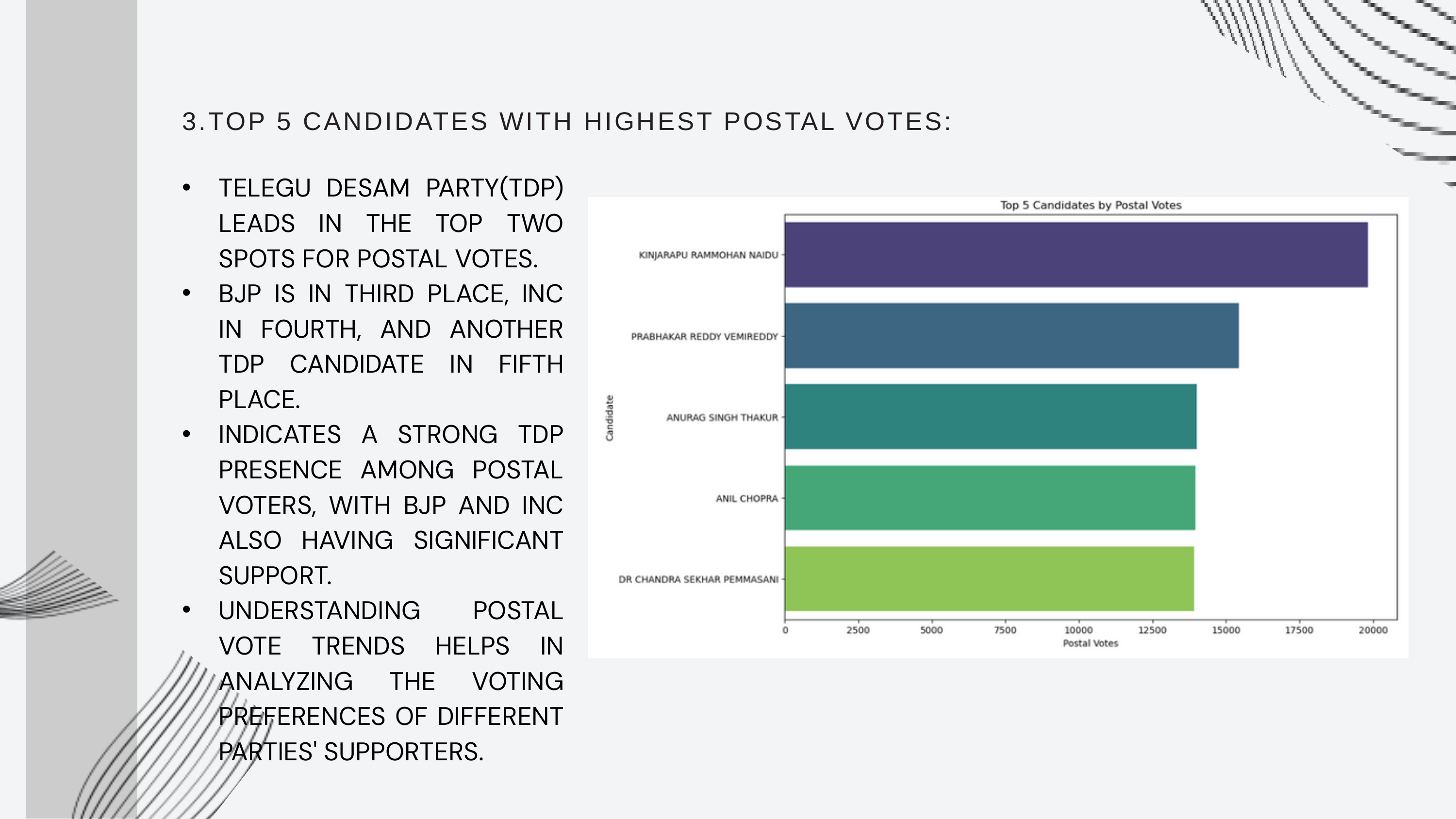

3.TOP 5 CANDIDATES WITH HIGHEST POSTAL VOTES:
TELEGU DESAM PARTY(TDP) LEADS IN THE TOP TWO SPOTS FOR POSTAL VOTES.
BJP IS IN THIRD PLACE, INC IN FOURTH, AND ANOTHER TDP CANDIDATE IN FIFTH PLACE.
INDICATES A STRONG TDP PRESENCE AMONG POSTAL VOTERS, WITH BJP AND INC ALSO HAVING SIGNIFICANT SUPPORT.
UNDERSTANDING POSTAL VOTE TRENDS HELPS IN ANALYZING THE VOTING PREFERENCES OF DIFFERENT PARTIES' SUPPORTERS.